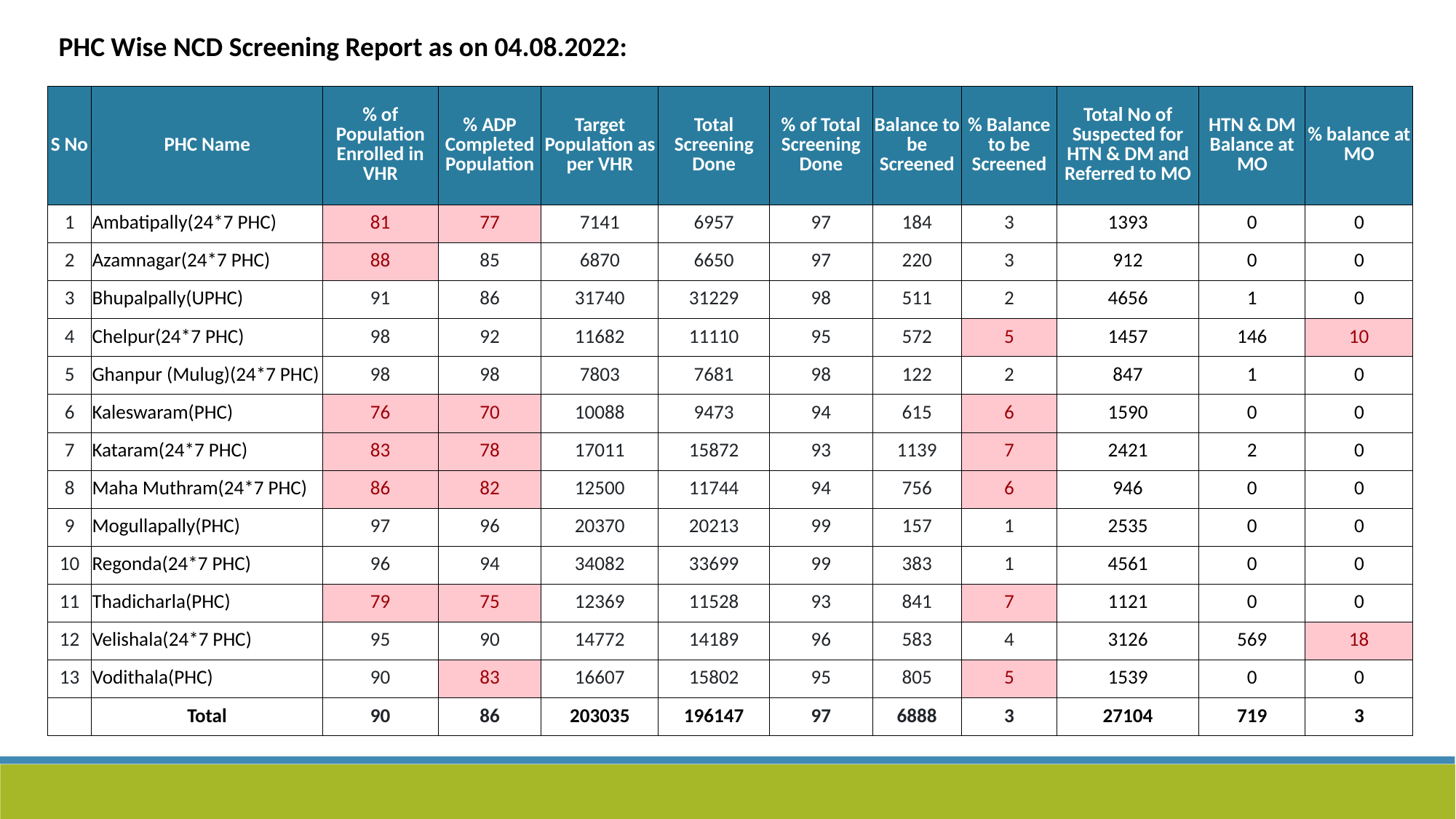

PHC Wise NCD Screening Report as on 04.08.2022:
| S No | PHC Name | % of Population Enrolled in VHR | % ADP Completed Population | Target Population as per VHR | Total Screening Done | % of Total Screening Done | Balance to be Screened | % Balance to be Screened | Total No of Suspected for HTN & DM and Referred to MO | HTN & DM Balance at MO | % balance at MO |
| --- | --- | --- | --- | --- | --- | --- | --- | --- | --- | --- | --- |
| 1 | Ambatipally(24\*7 PHC) | 81 | 77 | 7141 | 6957 | 97 | 184 | 3 | 1393 | 0 | 0 |
| 2 | Azamnagar(24\*7 PHC) | 88 | 85 | 6870 | 6650 | 97 | 220 | 3 | 912 | 0 | 0 |
| 3 | Bhupalpally(UPHC) | 91 | 86 | 31740 | 31229 | 98 | 511 | 2 | 4656 | 1 | 0 |
| 4 | Chelpur(24\*7 PHC) | 98 | 92 | 11682 | 11110 | 95 | 572 | 5 | 1457 | 146 | 10 |
| 5 | Ghanpur (Mulug)(24\*7 PHC) | 98 | 98 | 7803 | 7681 | 98 | 122 | 2 | 847 | 1 | 0 |
| 6 | Kaleswaram(PHC) | 76 | 70 | 10088 | 9473 | 94 | 615 | 6 | 1590 | 0 | 0 |
| 7 | Kataram(24\*7 PHC) | 83 | 78 | 17011 | 15872 | 93 | 1139 | 7 | 2421 | 2 | 0 |
| 8 | Maha Muthram(24\*7 PHC) | 86 | 82 | 12500 | 11744 | 94 | 756 | 6 | 946 | 0 | 0 |
| 9 | Mogullapally(PHC) | 97 | 96 | 20370 | 20213 | 99 | 157 | 1 | 2535 | 0 | 0 |
| 10 | Regonda(24\*7 PHC) | 96 | 94 | 34082 | 33699 | 99 | 383 | 1 | 4561 | 0 | 0 |
| 11 | Thadicharla(PHC) | 79 | 75 | 12369 | 11528 | 93 | 841 | 7 | 1121 | 0 | 0 |
| 12 | Velishala(24\*7 PHC) | 95 | 90 | 14772 | 14189 | 96 | 583 | 4 | 3126 | 569 | 18 |
| 13 | Vodithala(PHC) | 90 | 83 | 16607 | 15802 | 95 | 805 | 5 | 1539 | 0 | 0 |
|  | Total | 90 | 86 | 203035 | 196147 | 97 | 6888 | 3 | 27104 | 719 | 3 |